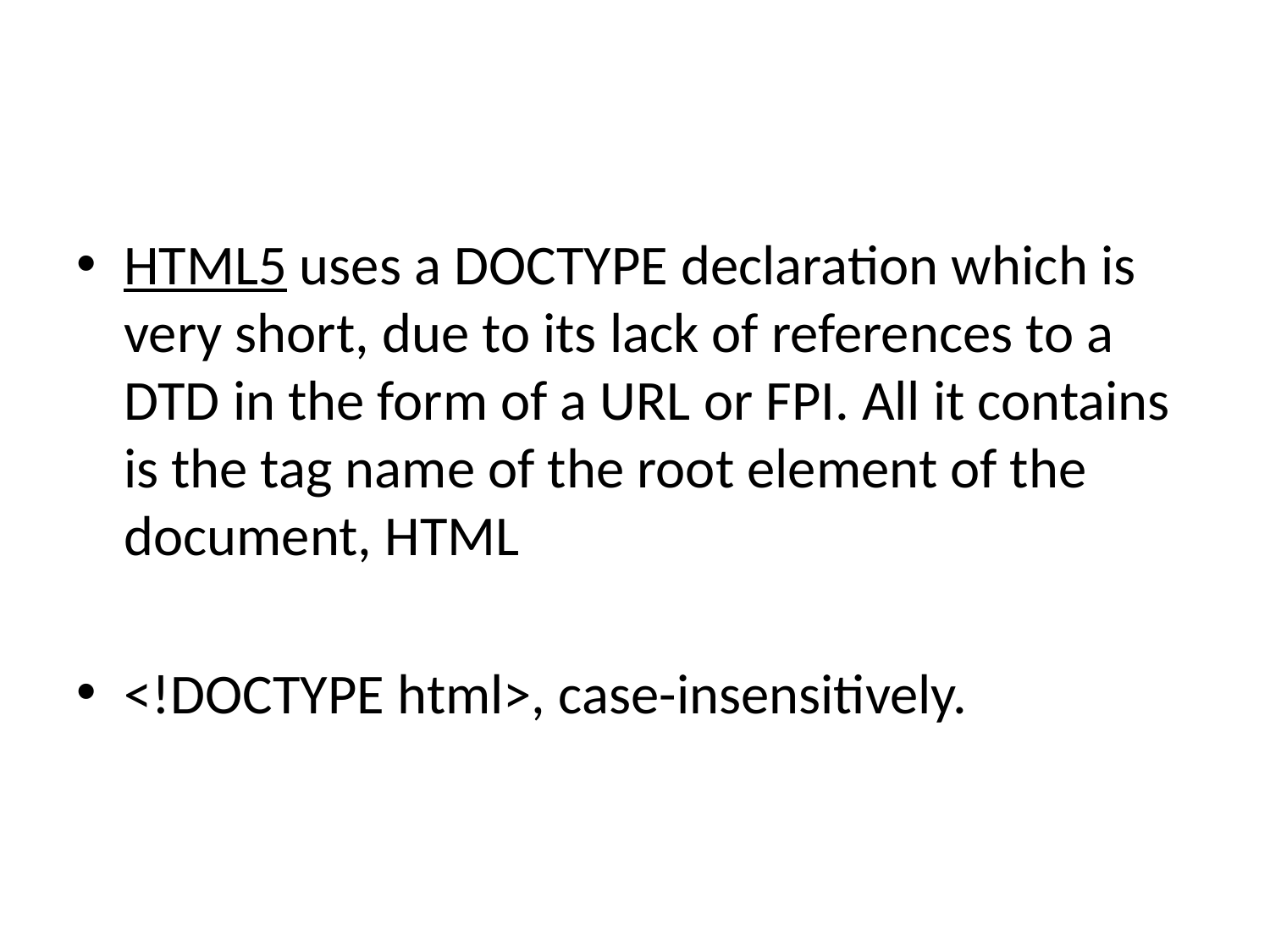

#
HTML5 uses a DOCTYPE declaration which is very short, due to its lack of references to a DTD in the form of a URL or FPI. All it contains is the tag name of the root element of the document, HTML

<!DOCTYPE html>, case-insensitively.